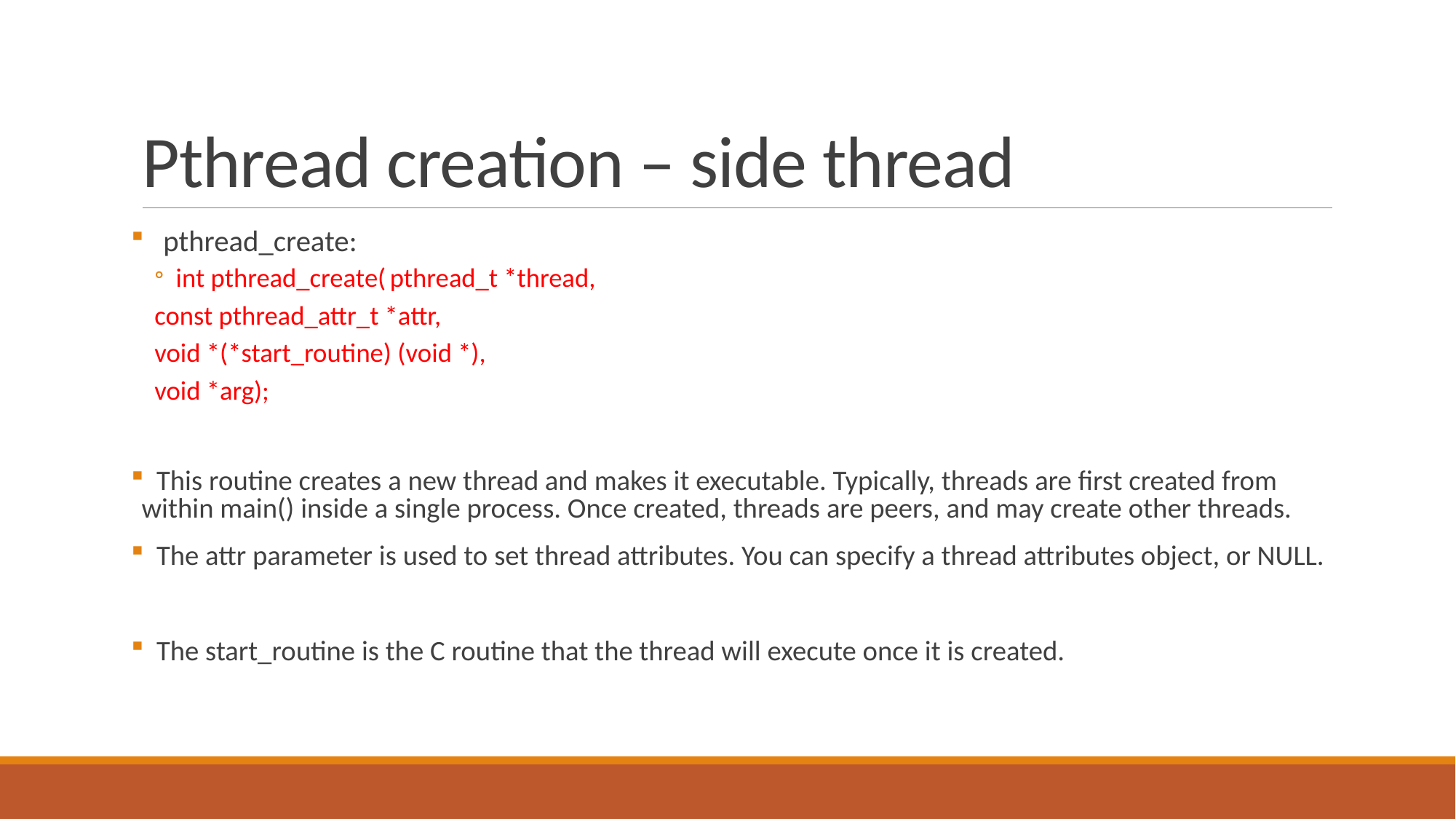

# Pthread creation – side thread
   pthread_create:
int pthread_create(	pthread_t *thread,
			const pthread_attr_t *attr,
			void *(*start_routine) (void *),
			void *arg);

  This routine creates a new thread and makes it executable. Typically, threads are first created from within main() inside a single process. Once created, threads are peers, and may create other threads.
  The attr parameter is used to set thread attributes. You can specify a thread attributes object, or NULL.

  The start_routine is the C routine that the thread will execute once it is created.
5